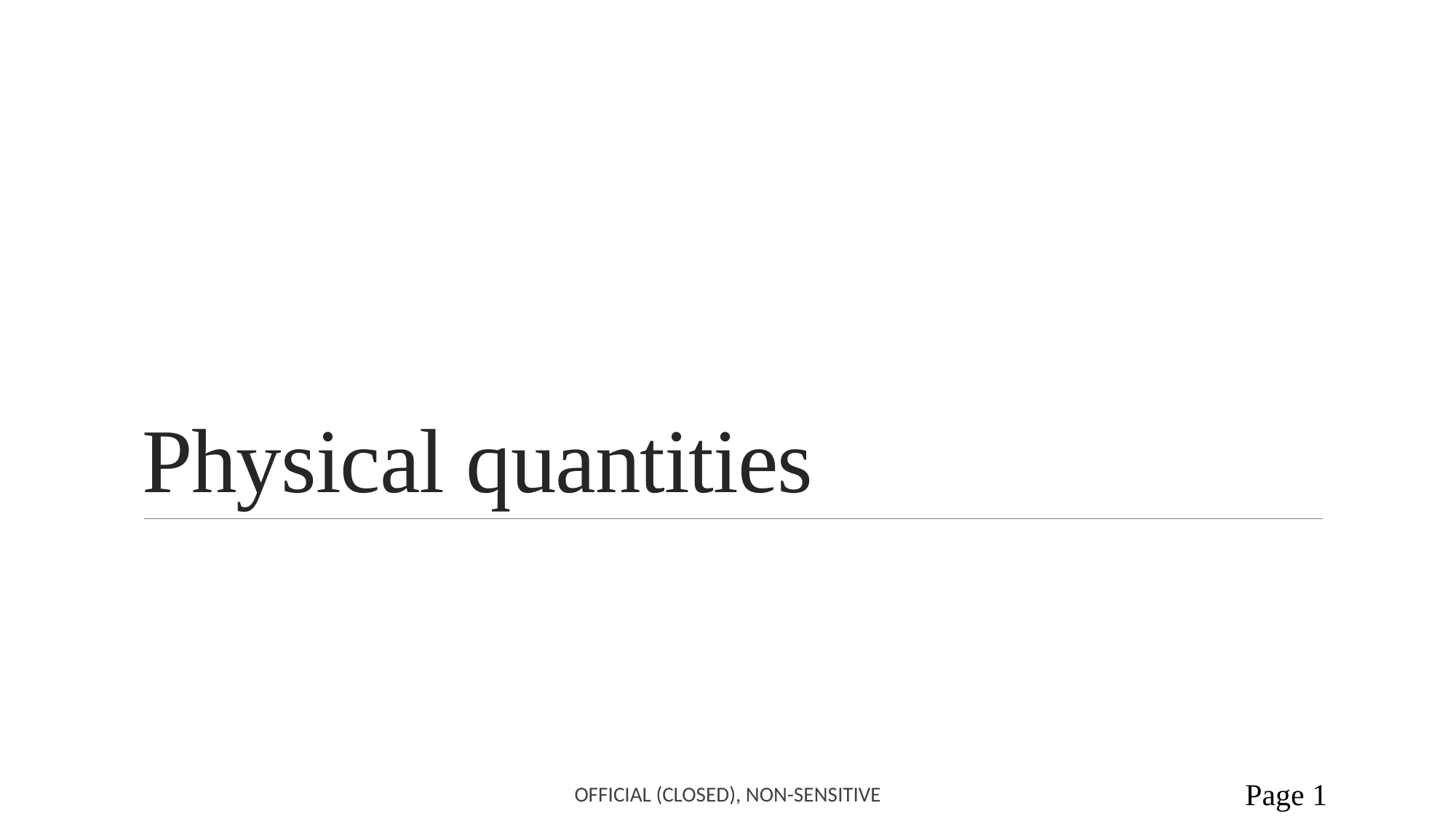

# Physical quantities

Official (closed), Non-sensitive
Page 1